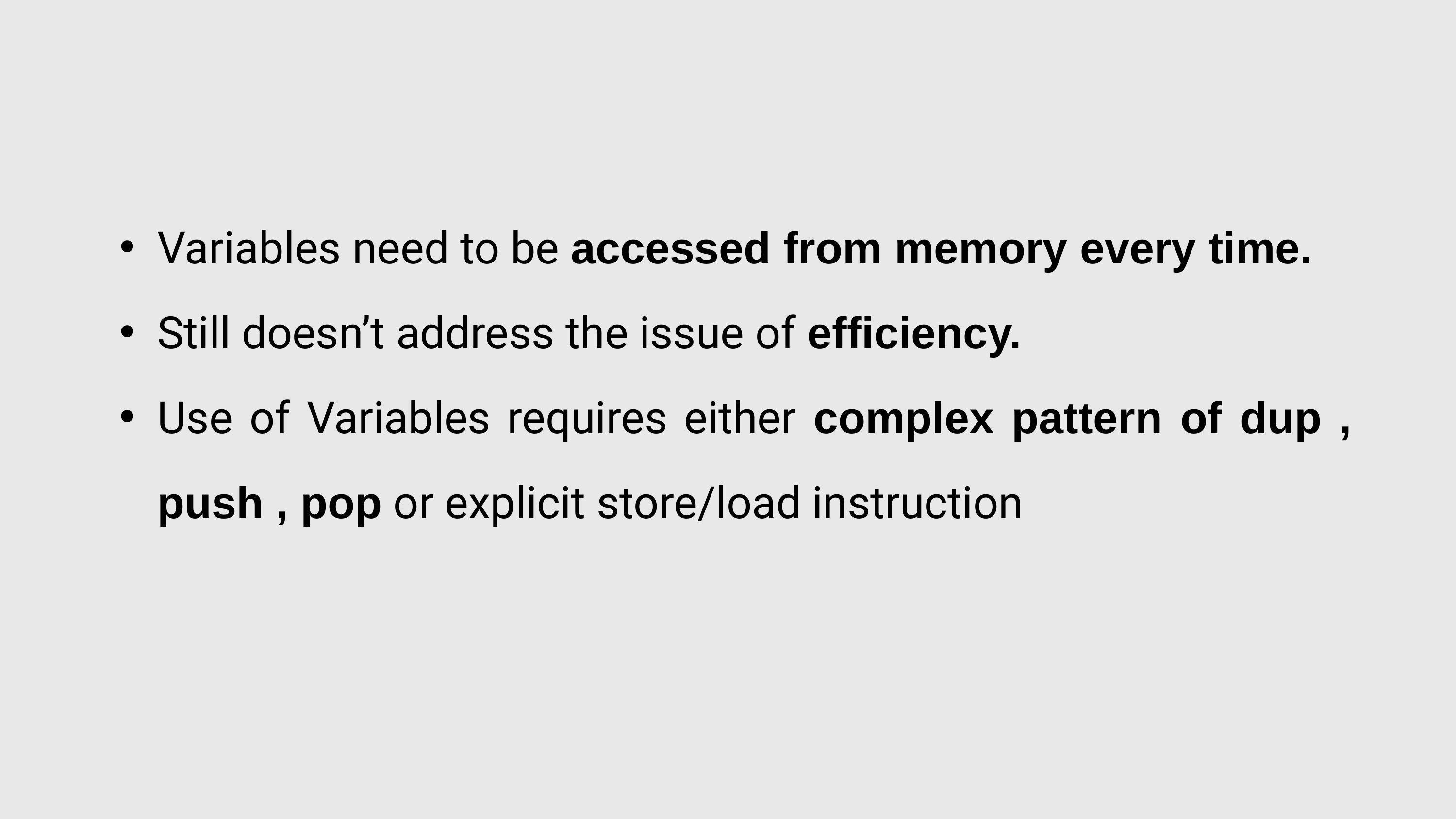

Variables need to be accessed from memory every time.
Still doesn’t address the issue of efficiency.
Use of Variables requires either complex pattern of dup , push , pop or explicit store/load instruction